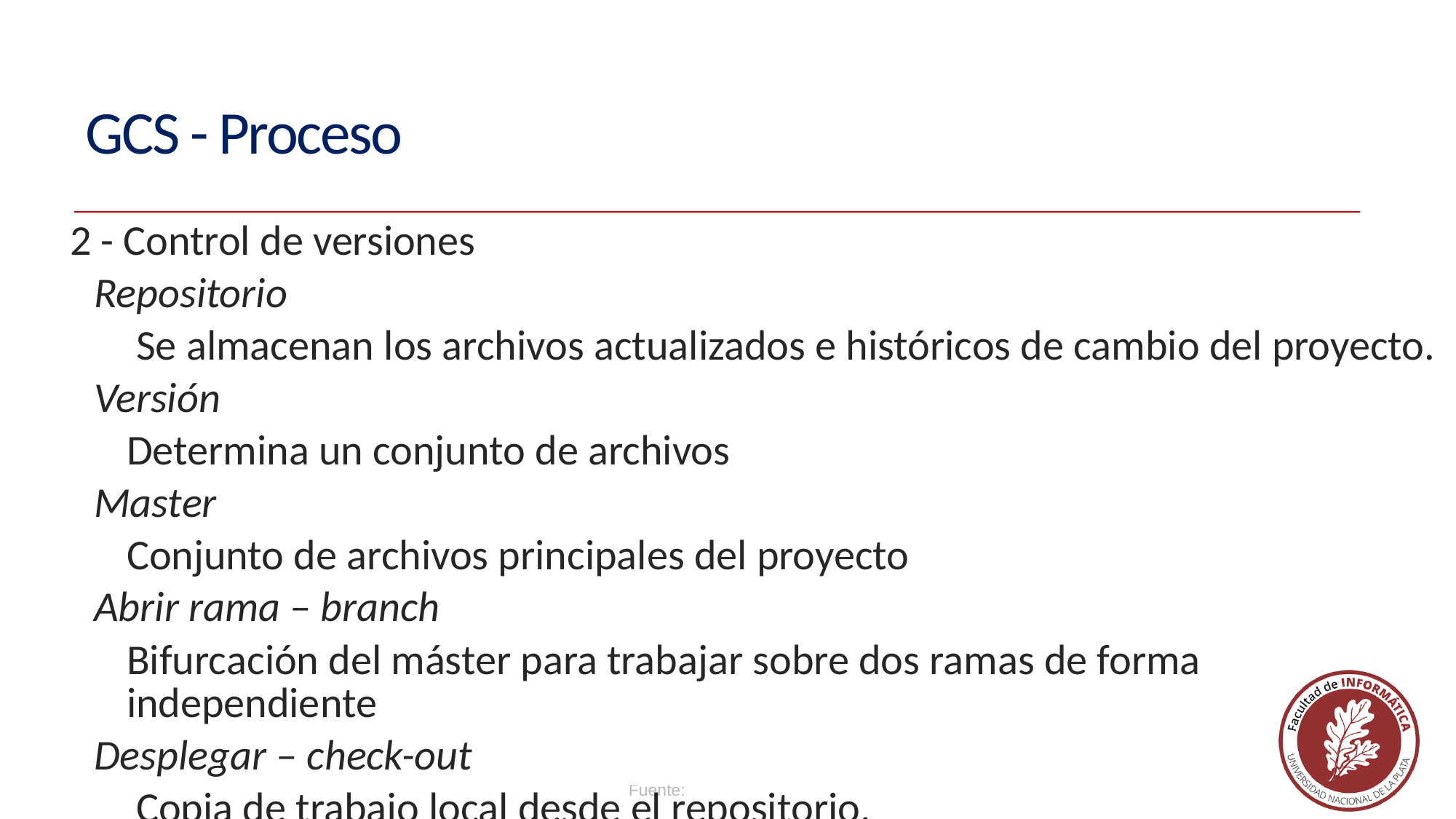

# GCS - Proceso

2 - Control de versiones
Repositorio
 Se almacenan los archivos actualizados e históricos de cambio del proyecto.
Versión
Determina un conjunto de archivos
Master
Conjunto de archivos principales del proyecto
Abrir rama – branch
Bifurcación del máster para trabajar sobre dos ramas de forma independiente
Desplegar – check-out
 Copia de trabajo local desde el repositorio.